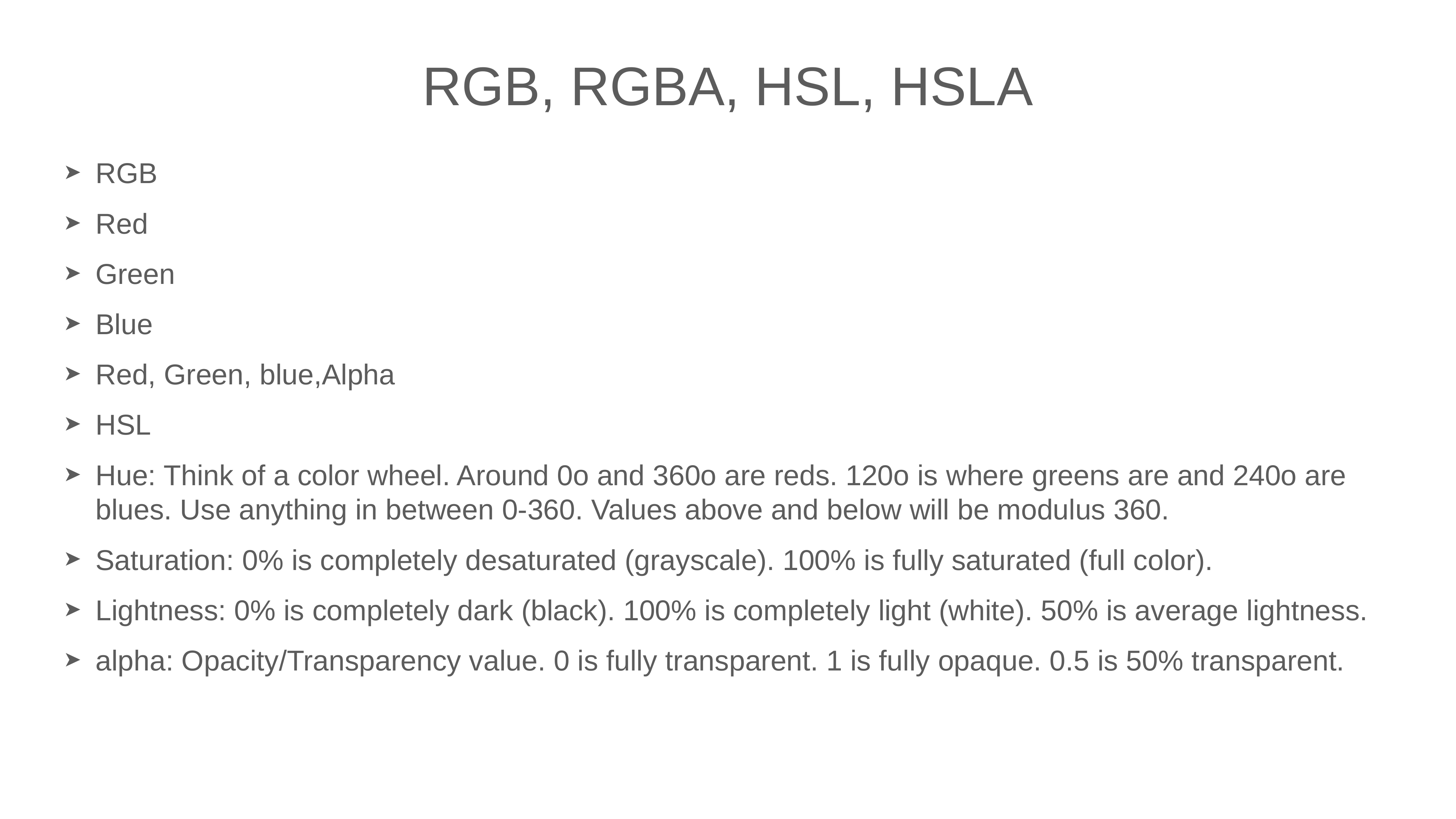

# RGB, RGBA, HSL, HSLA

RGB
Red
Green
Blue
Red, Green, blue,Alpha
HSL
Hue: Think of a color wheel. Around 0o and 360o are reds. 120o is where greens are and 240o are blues. Use anything in between 0-360. Values above and below will be modulus 360.
Saturation: 0% is completely desaturated (grayscale). 100% is fully saturated (full color).
Lightness: 0% is completely dark (black). 100% is completely light (white). 50% is average lightness.
alpha: Opacity/Transparency value. 0 is fully transparent. 1 is fully opaque. 0.5 is 50% transparent.